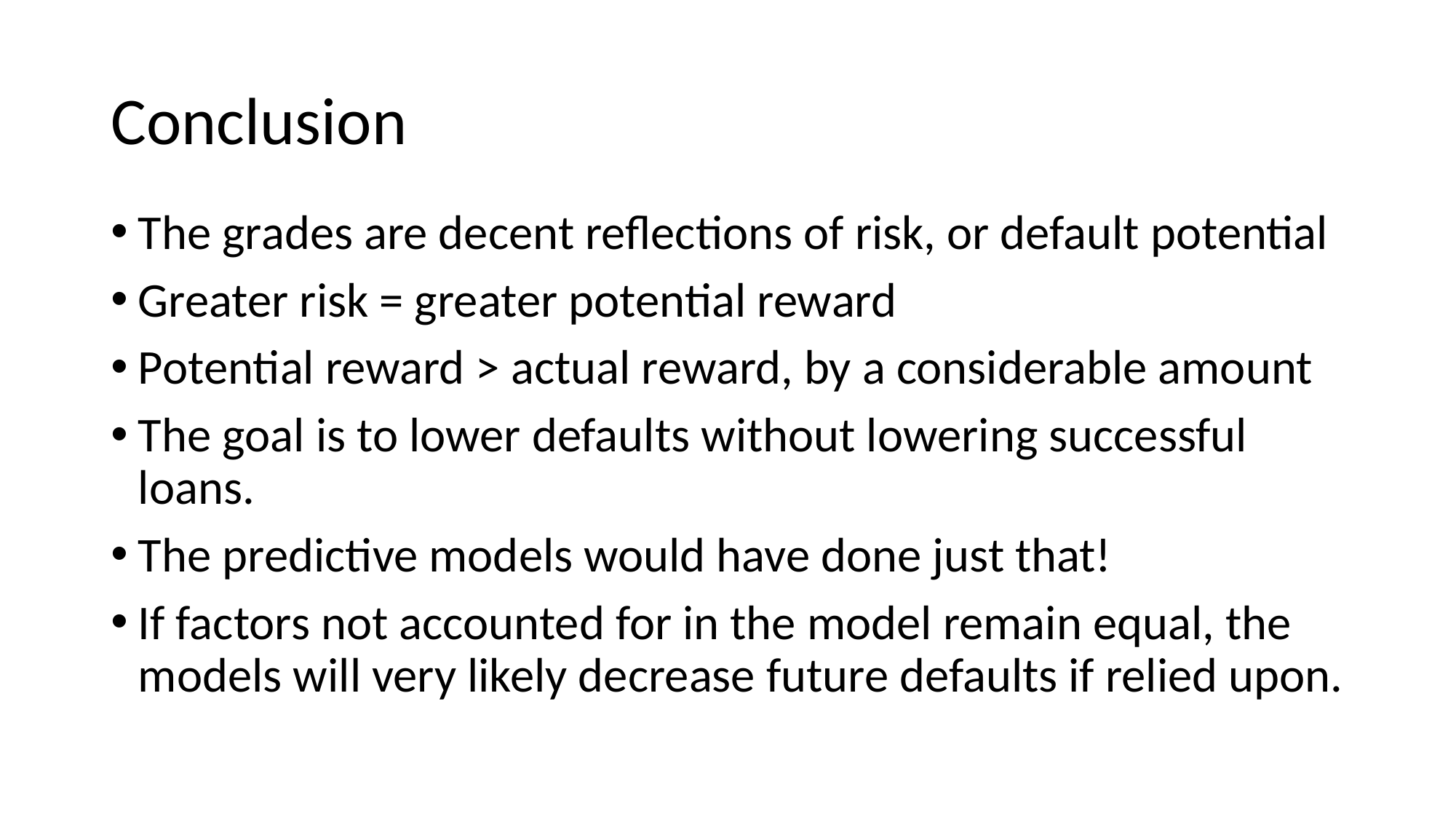

# Conclusion
The grades are decent reflections of risk, or default potential
Greater risk = greater potential reward
Potential reward > actual reward, by a considerable amount
The goal is to lower defaults without lowering successful loans.
The predictive models would have done just that!
If factors not accounted for in the model remain equal, the models will very likely decrease future defaults if relied upon.